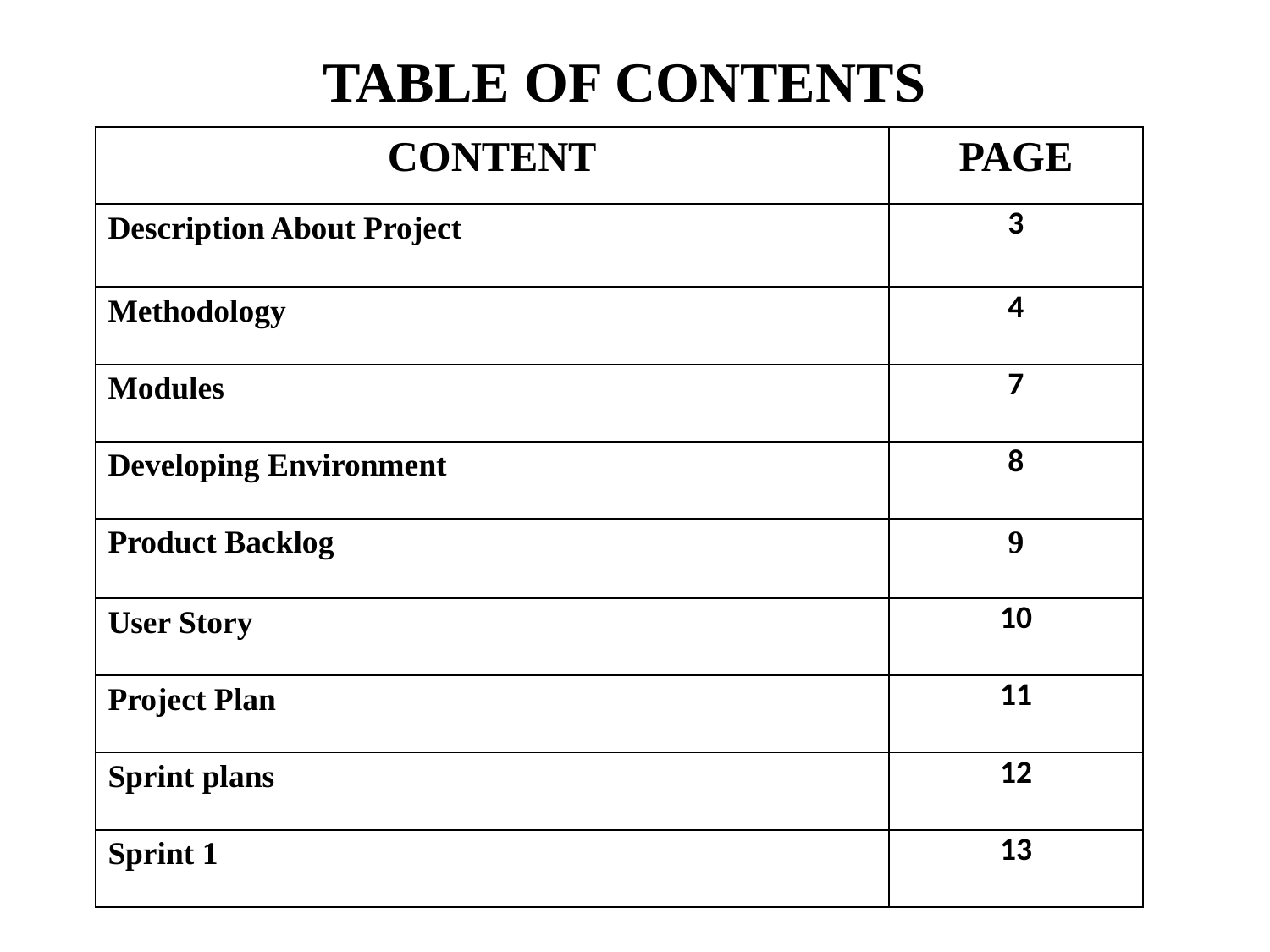

# TABLE OF CONTENTS
| CONTENT | PAGE |
| --- | --- |
| Description About Project | 3 |
| Methodology | 4 |
| Modules | 7 |
| Developing Environment | 8 |
| Product Backlog | 9 |
| User Story | 10 |
| Project Plan | 11 |
| Sprint plans | 12 |
| Sprint 1 | 13 |